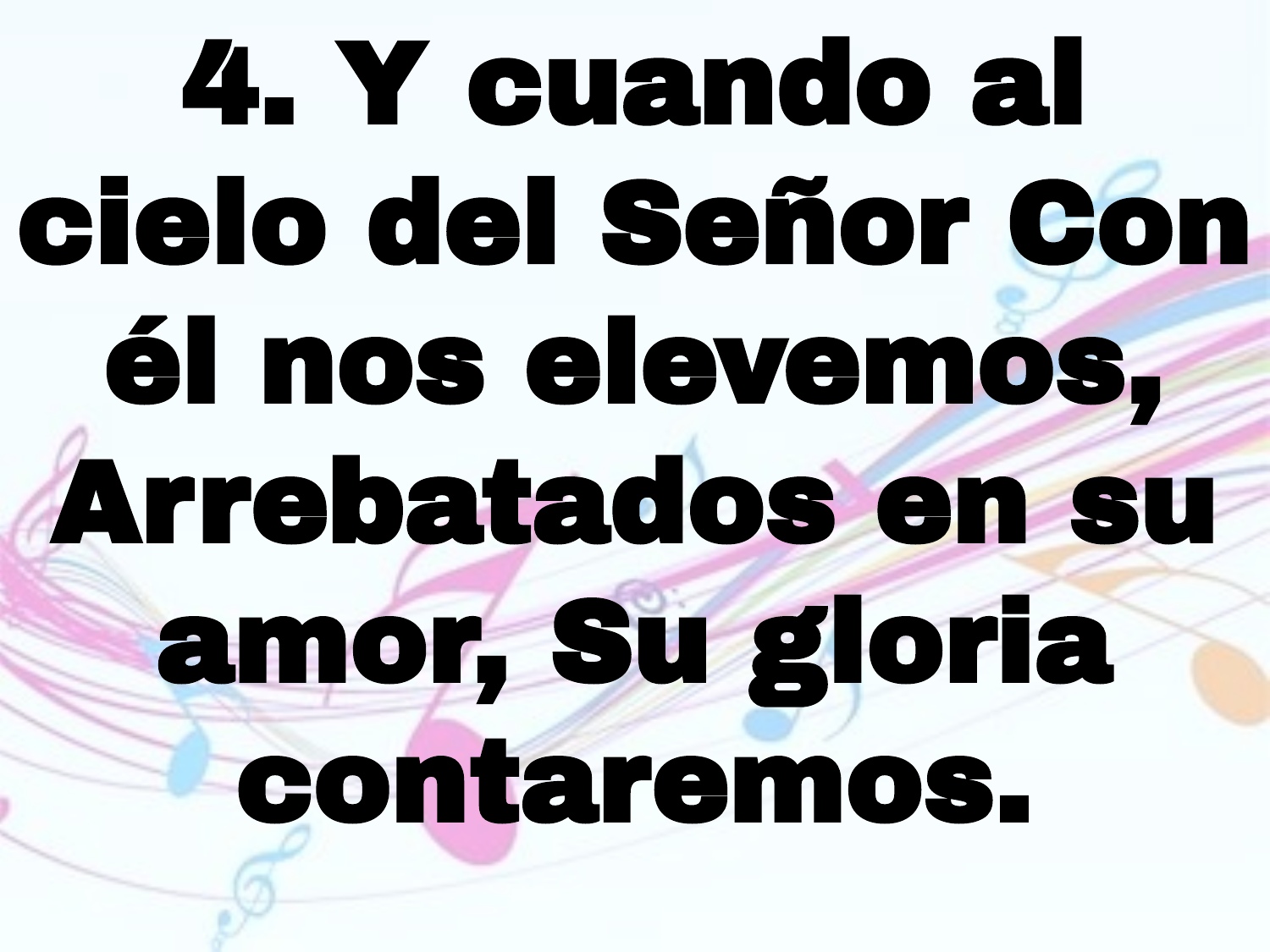

4. Y cuando al cielo del Señor Con él nos elevemos, Arrebatados en su amor, Su gloria
contaremos.